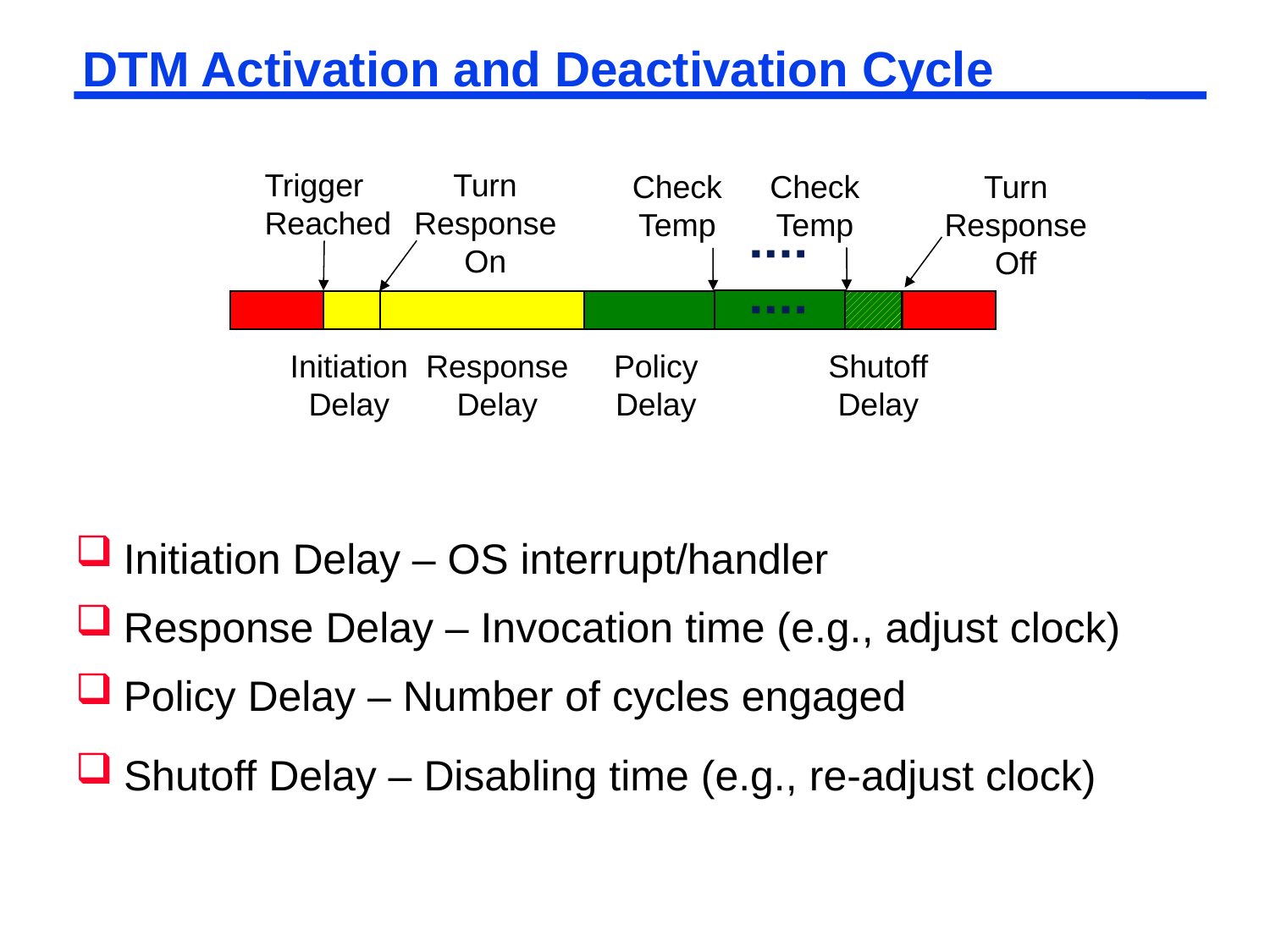

# DTM Activation and Deactivation Cycle
Trigger
Reached

Turn
Response On

Initiation
Delay
Initiation Delay – OS interrupt/handler
Check
Temp

Policy
Delay
Policy Delay – Number of cycles engaged
Turn
Response Off

Shutoff
Delay
Shutoff Delay – Disabling time (e.g., re-adjust clock)
Check
Temp

Response
Delay
Response Delay – Invocation time (e.g., adjust clock)